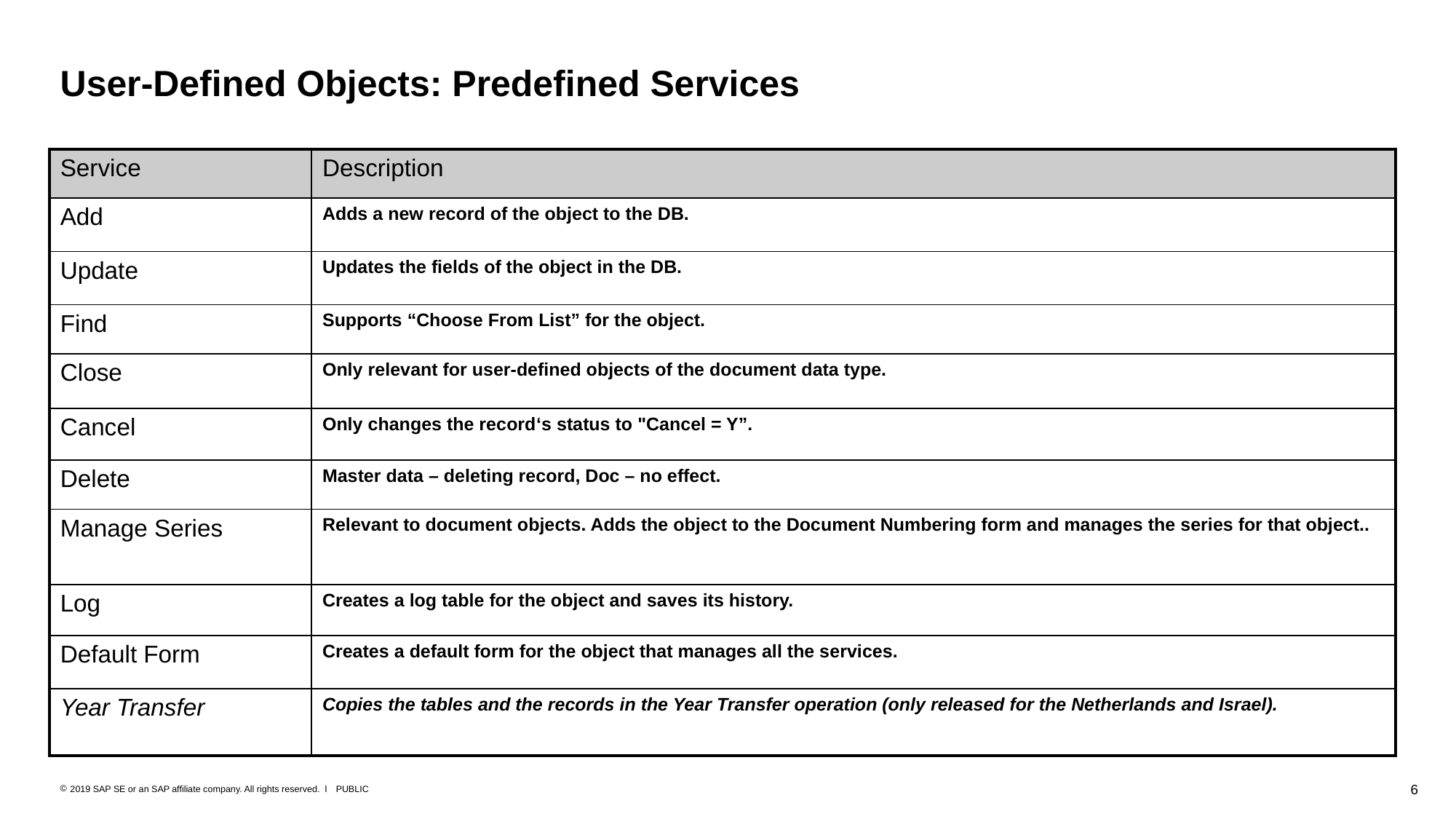

# User-Defined Objects: Predefined Services
| Service | Description |
| --- | --- |
| Add | Adds a new record of the object to the DB. |
| Update | Updates the fields of the object in the DB. |
| Find | Supports “Choose From List” for the object. |
| Close | Only relevant for user-defined objects of the document data type. |
| Cancel | Only changes the record‘s status to "Cancel = Y”. |
| Delete | Master data – deleting record, Doc – no effect. |
| Manage Series | Relevant to document objects. Adds the object to the Document Numbering form and manages the series for that object.. |
| Log | Creates a log table for the object and saves its history. |
| Default Form | Creates a default form for the object that manages all the services. |
| Year Transfer | Copies the tables and the records in the Year Transfer operation (only released for the Netherlands and Israel). |